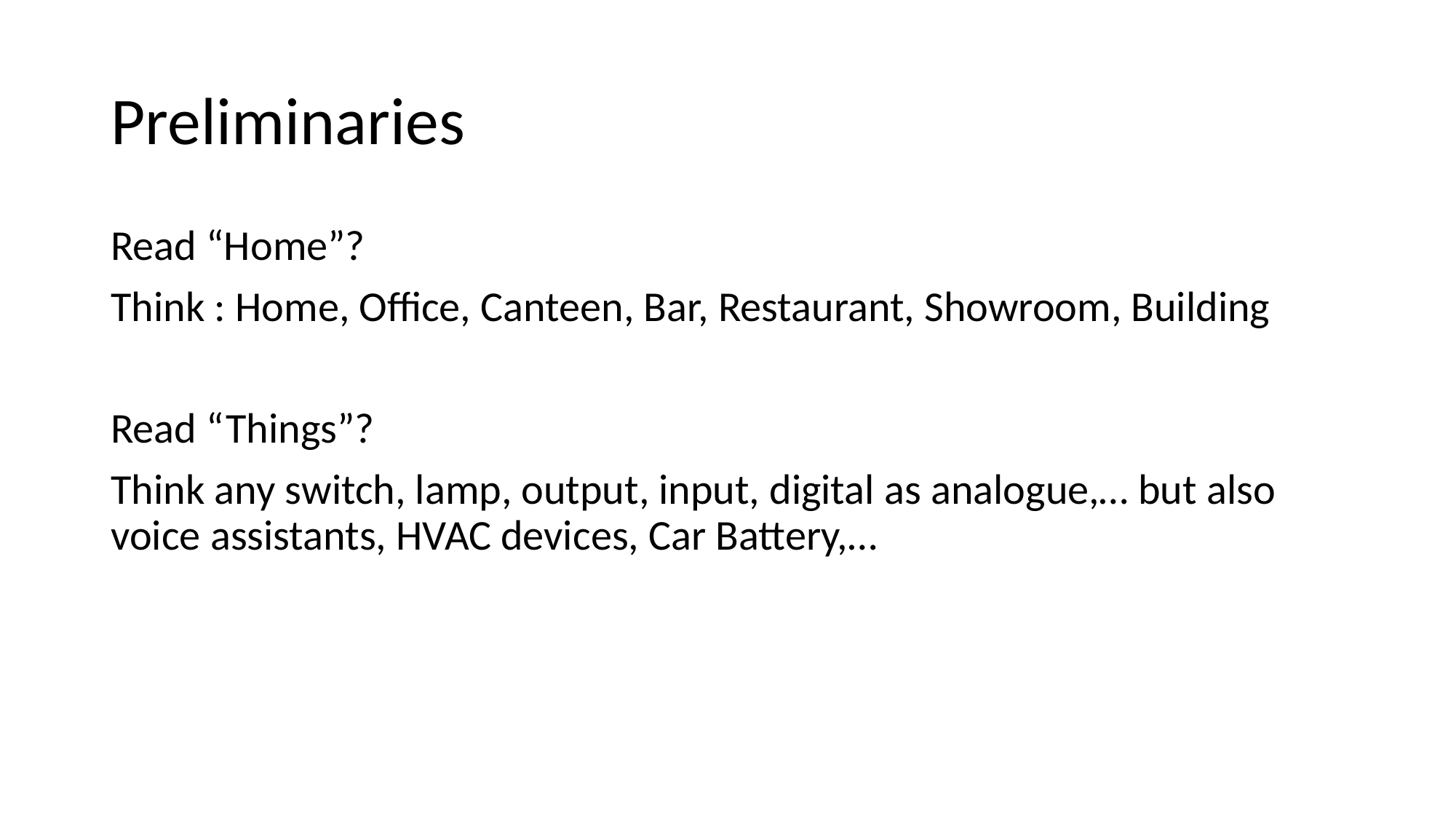

# Preliminaries
Read “Home”?
Think : Home, Office, Canteen, Bar, Restaurant, Showroom, Building

Read “Things”?
Think any switch, lamp, output, input, digital as analogue,… but also voice assistants, HVAC devices, Car Battery,…